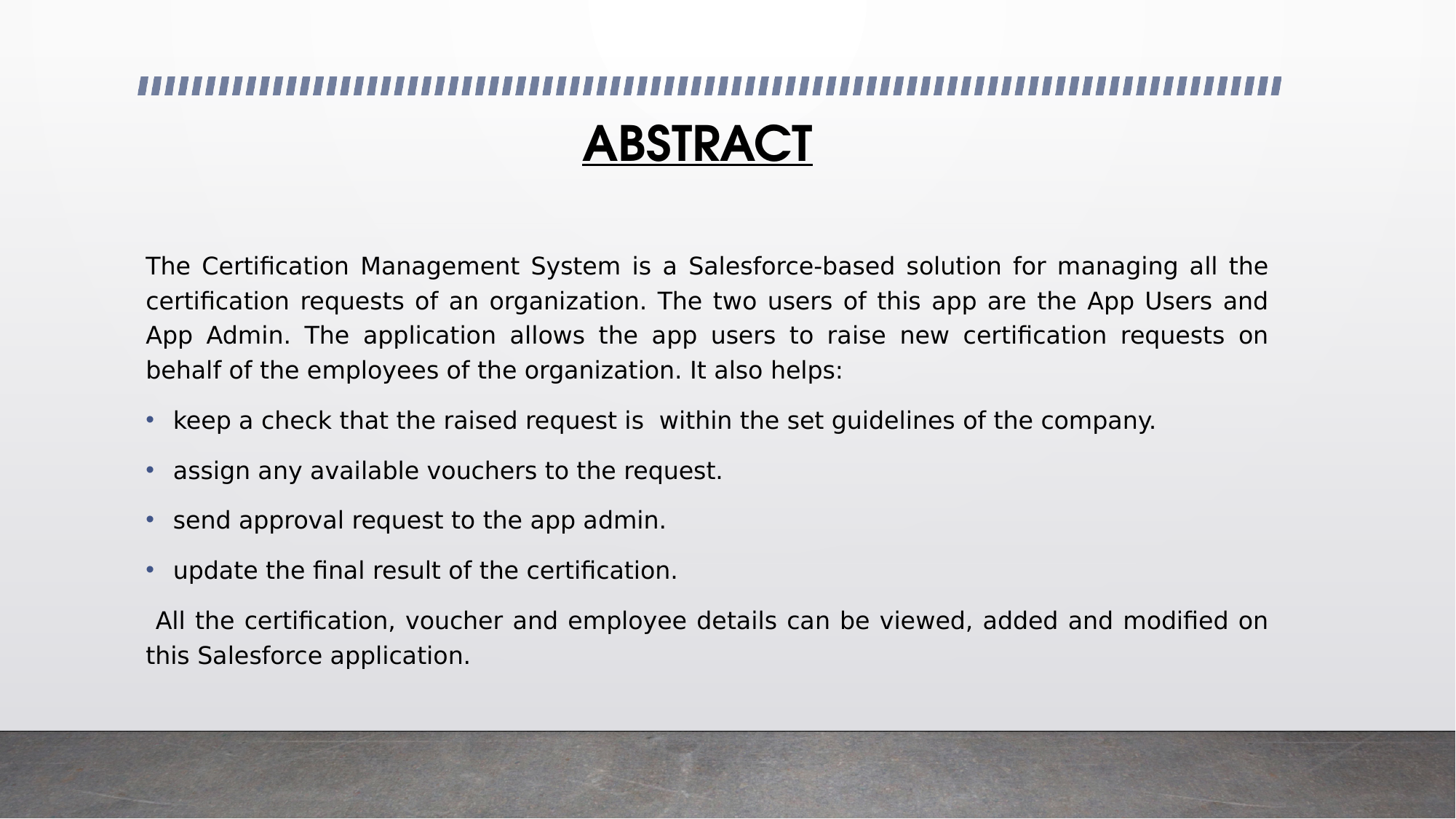

# ABSTRACT
The Certification Management System is a Salesforce-based solution for managing all the certification requests of an organization. The two users of this app are the App Users and App Admin. The application allows the app users to raise new certification requests on behalf of the employees of the organization. It also helps:
keep a check that the raised request is  within the set guidelines of the company.
assign any available vouchers to the request.
send approval request to the app admin.
update the final result of the certification.
 All the certification, voucher and employee details can be viewed, added and modified on this Salesforce application.